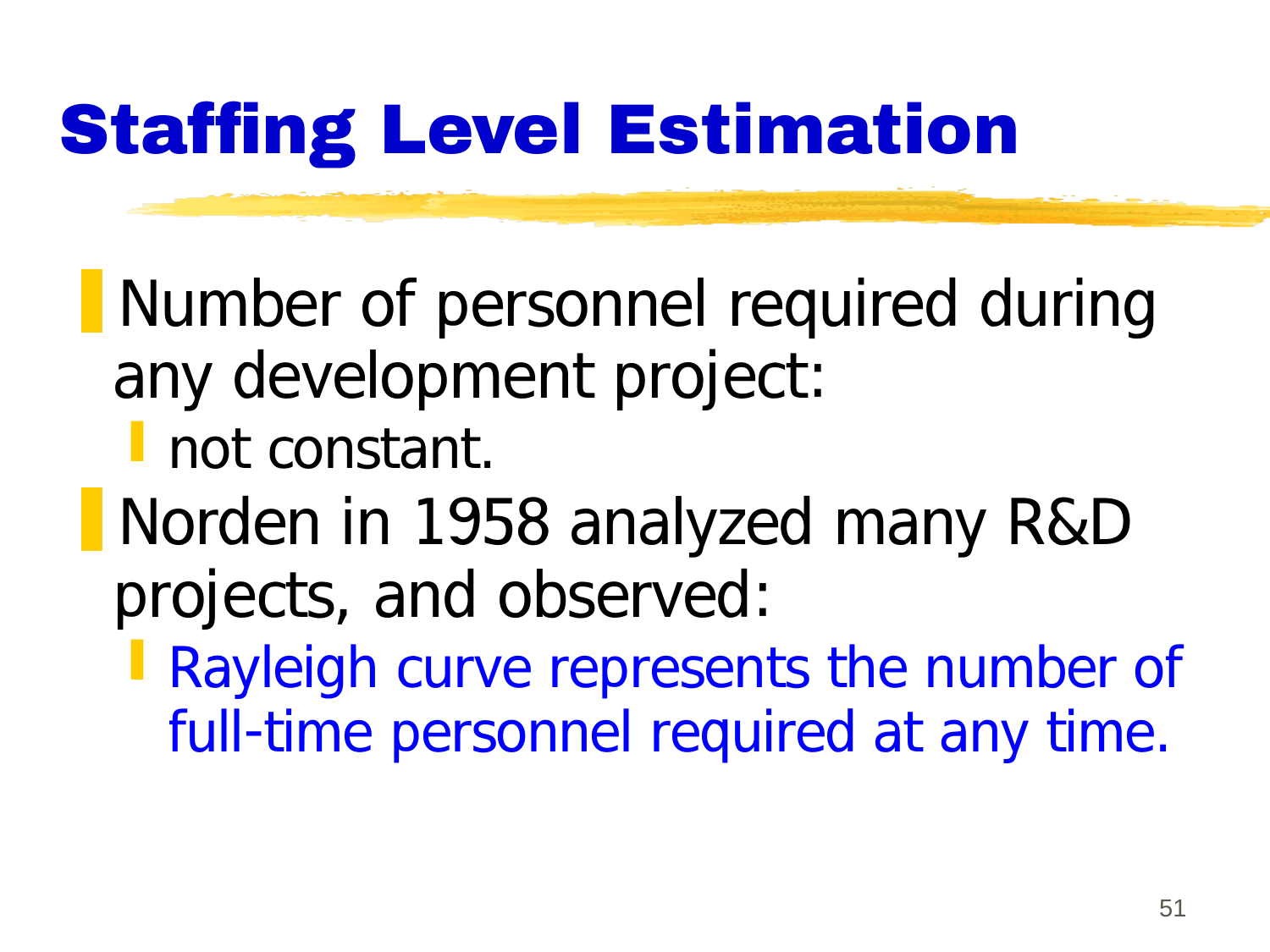

# Staffing Level Estimation
Number of personnel required during any development project:
not constant.
Norden in 1958 analyzed many R&D projects, and observed:
Rayleigh curve represents the number of full-time personnel required at any time.
51